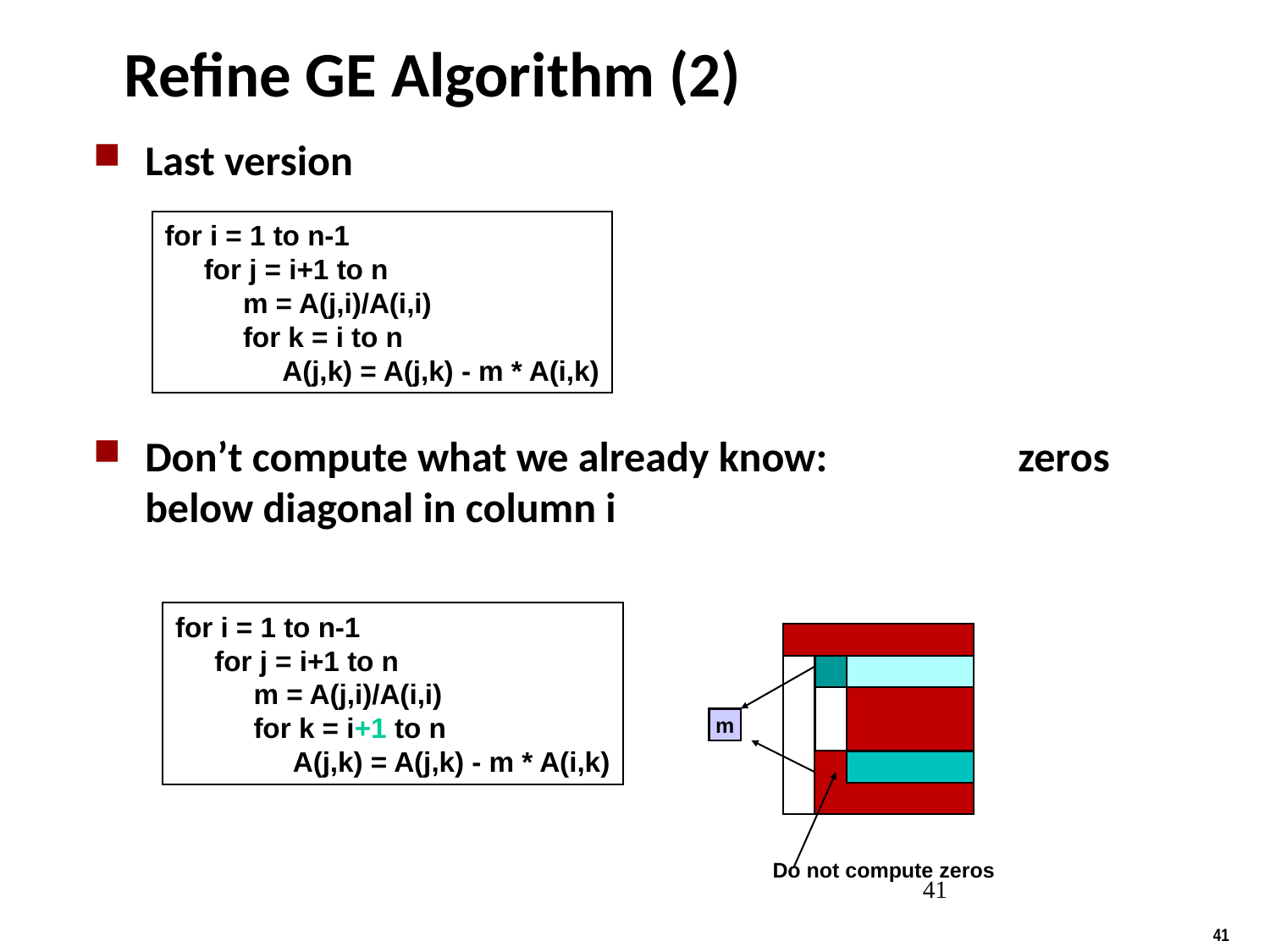

# Refine GE Algorithm (2)
Last version

Don’t compute what we already know:                    zeros below diagonal in column i
for i = 1 to n-1
     for j = i+1 to n
          m = A(j,i)/A(i,i)
          for k = i to n
               A(j,k) = A(j,k) - m * A(i,k)
for i = 1 to n-1
     for j = i+1 to n
          m = A(j,i)/A(i,i)
          for k = i+1 to n
               A(j,k) = A(j,k) - m * A(i,k)

m

Do not compute zeros
41